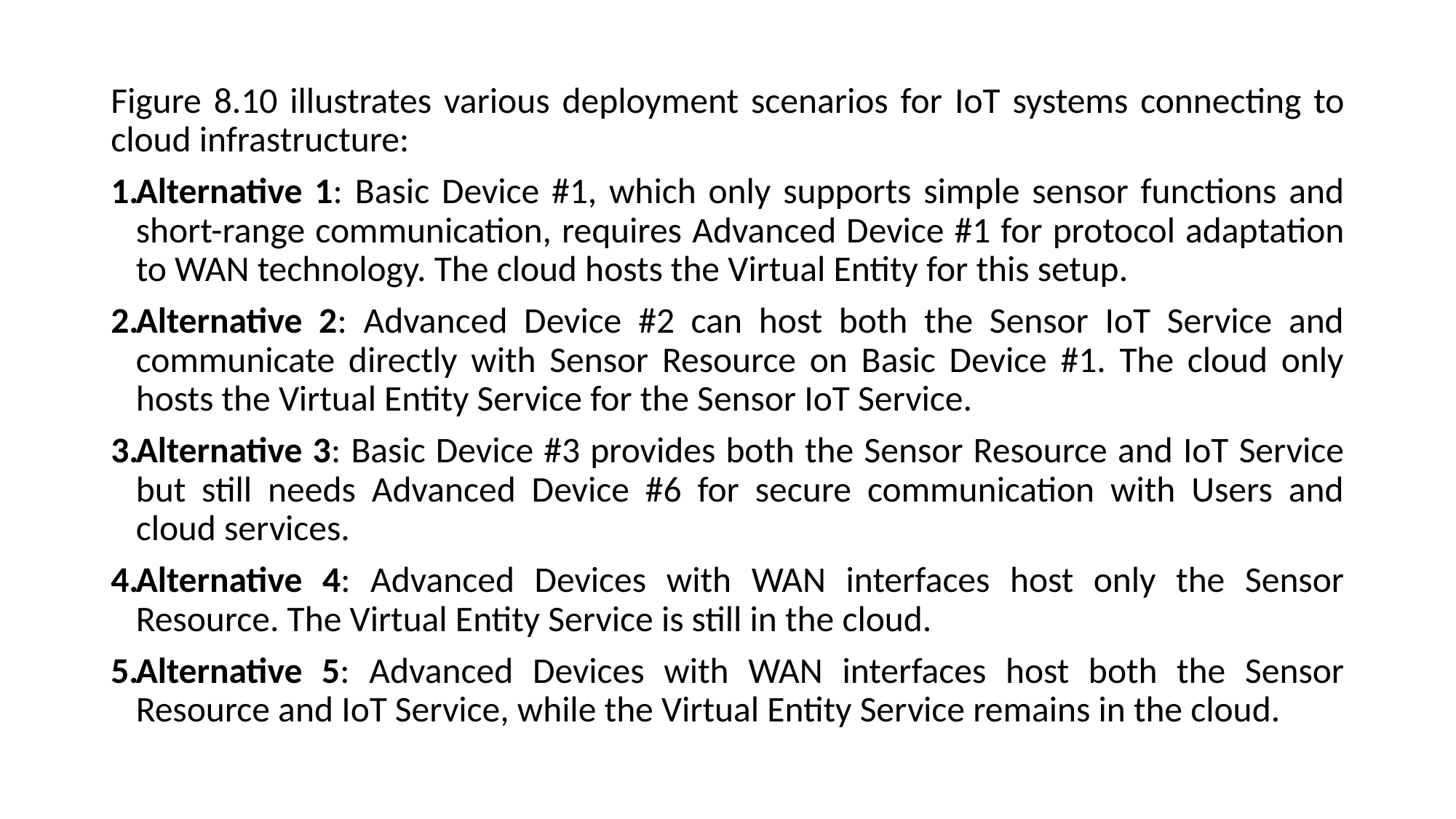

Figure 8.10 illustrates various deployment scenarios for IoT systems connecting to cloud infrastructure:
Alternative 1: Basic Device #1, which only supports simple sensor functions and short-range communication, requires Advanced Device #1 for protocol adaptation to WAN technology. The cloud hosts the Virtual Entity for this setup.
Alternative 2: Advanced Device #2 can host both the Sensor IoT Service and communicate directly with Sensor Resource on Basic Device #1. The cloud only hosts the Virtual Entity Service for the Sensor IoT Service.
Alternative 3: Basic Device #3 provides both the Sensor Resource and IoT Service but still needs Advanced Device #6 for secure communication with Users and cloud services.
Alternative 4: Advanced Devices with WAN interfaces host only the Sensor Resource. The Virtual Entity Service is still in the cloud.
Alternative 5: Advanced Devices with WAN interfaces host both the Sensor Resource and IoT Service, while the Virtual Entity Service remains in the cloud.